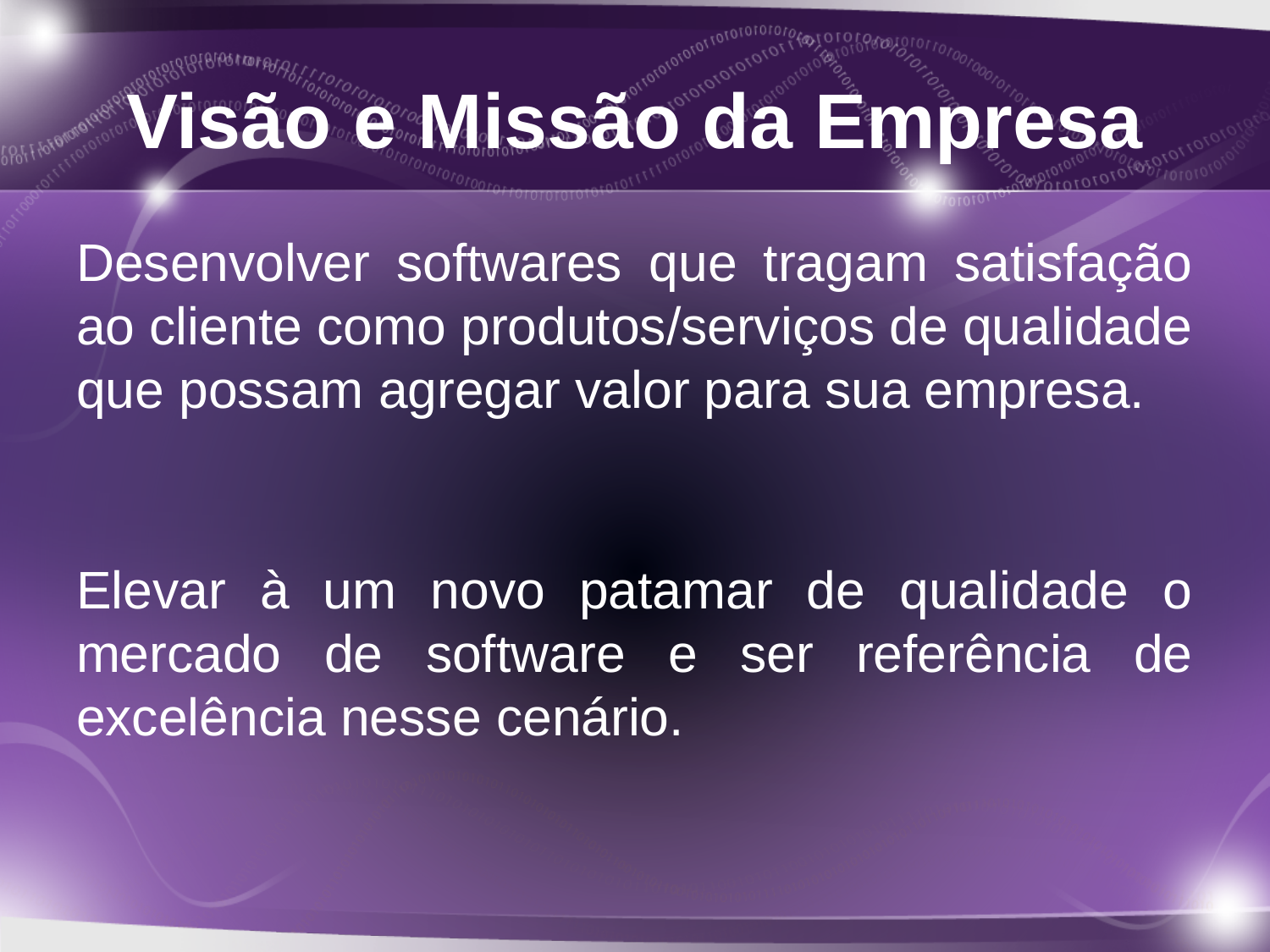

# Visão e Missão da Empresa
Desenvolver softwares que tragam satisfação ao cliente como produtos/serviços de qualidade que possam agregar valor para sua empresa.
Elevar à um novo patamar de qualidade o mercado de software e ser referência de excelência nesse cenário.